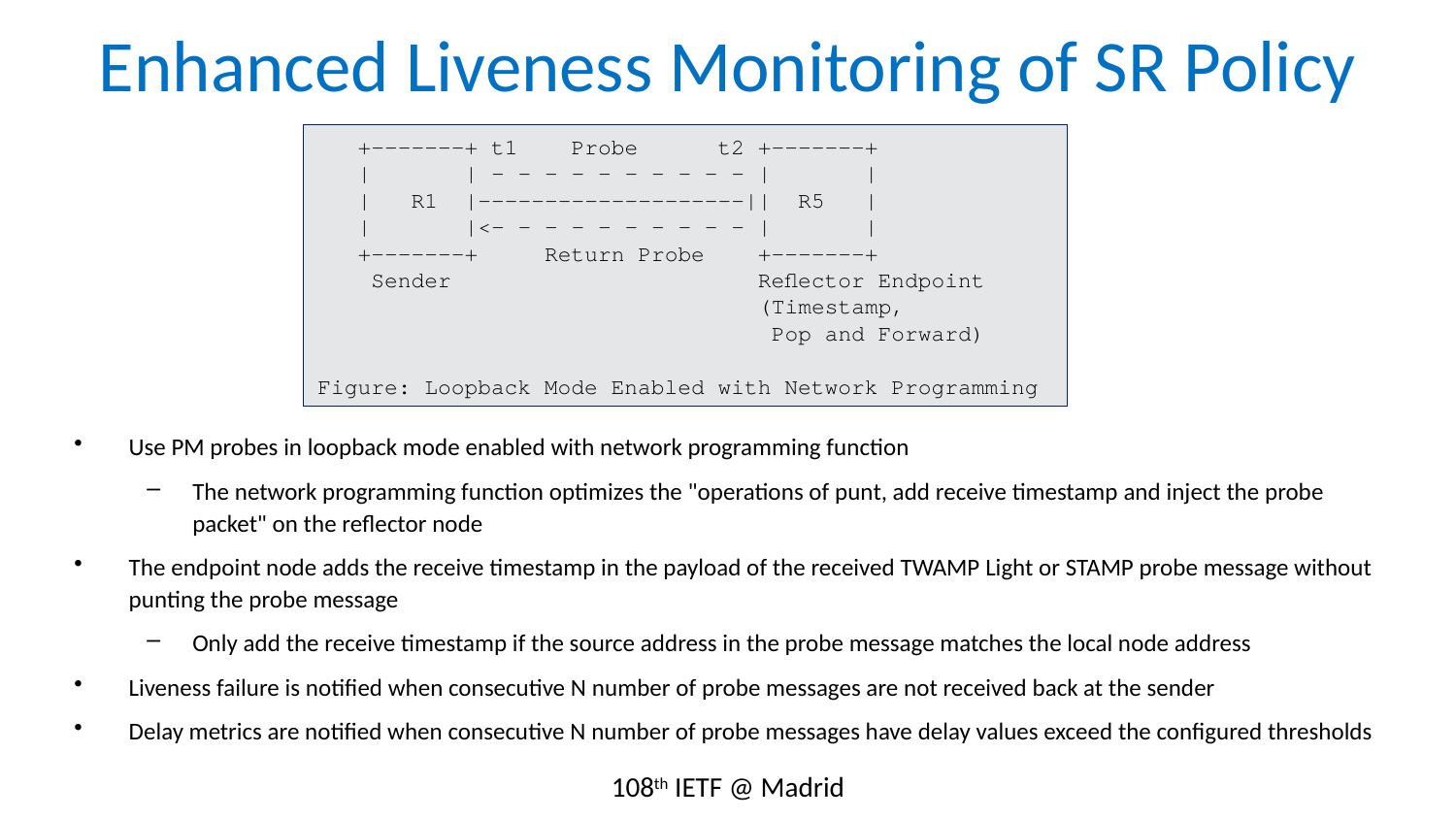

# Enhanced Liveness Monitoring of SR Policy
   +-------+ t1    Probe      t2 +-------+
   |       | - - - - - - - - - - |       |
   |   R1  |--------------------||  R5   |
   |       |<- - - - - - - - - - |       |
   +-------+     Return Probe    +-------+
    Sender                       Reflector Endpoint
                                 (Timestamp,
                                  Pop and Forward)

Figure: Loopback Mode Enabled with Network Programming
Use PM probes in loopback mode enabled with network programming function
The network programming function optimizes the "operations of punt, add receive timestamp and inject the probe packet" on the reflector node
The endpoint node adds the receive timestamp in the payload of the received TWAMP Light or STAMP probe message without punting the probe message
Only add the receive timestamp if the source address in the probe message matches the local node address
Liveness failure is notified when consecutive N number of probe messages are not received back at the sender
Delay metrics are notified when consecutive N number of probe messages have delay values exceed the configured thresholds
108th IETF @ Madrid